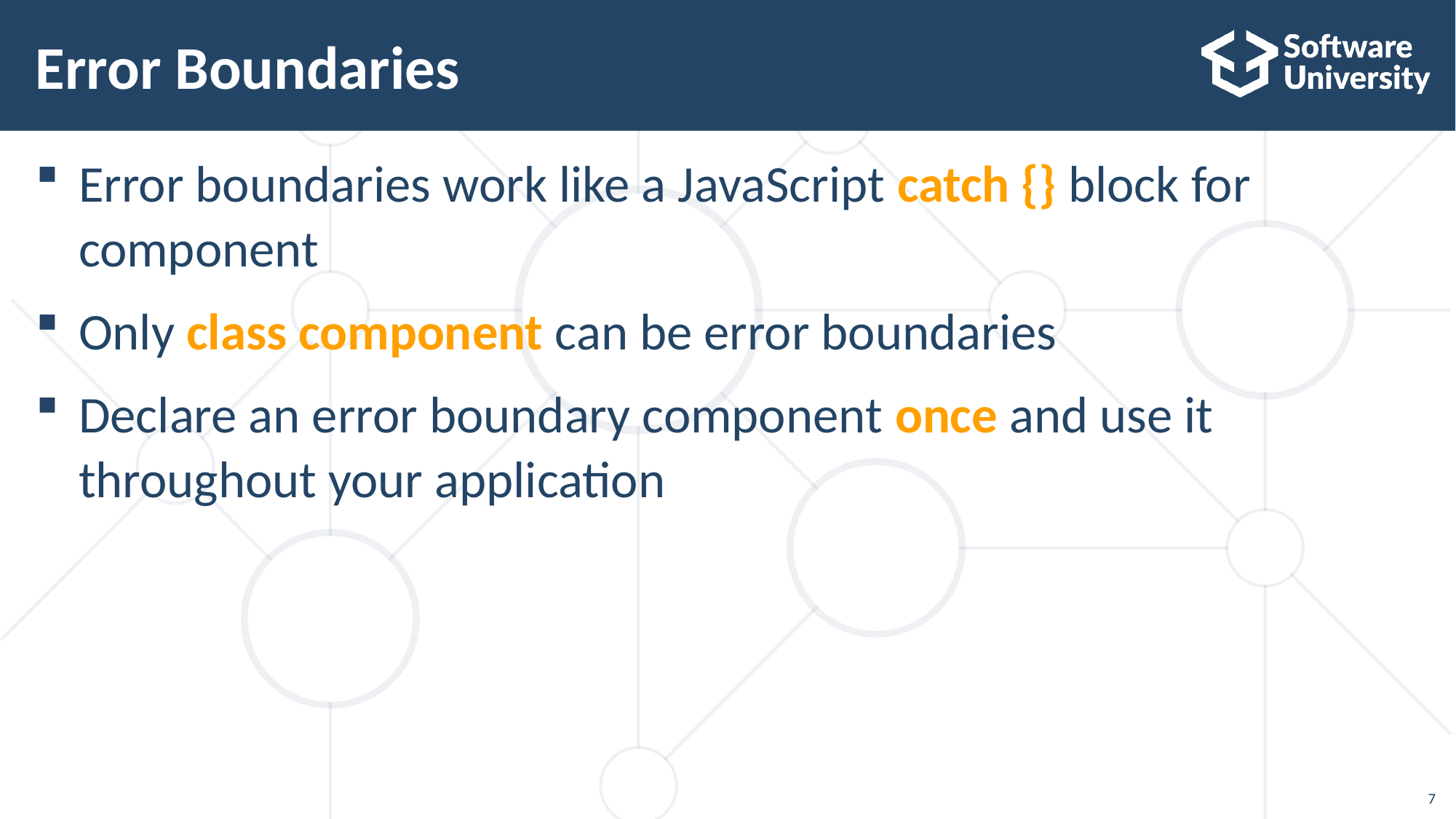

# Error Boundaries
Error boundaries work like a JavaScript catch {} block for component
Only class component can be error boundaries
Declare an error boundary component once and use it throughout your application

7